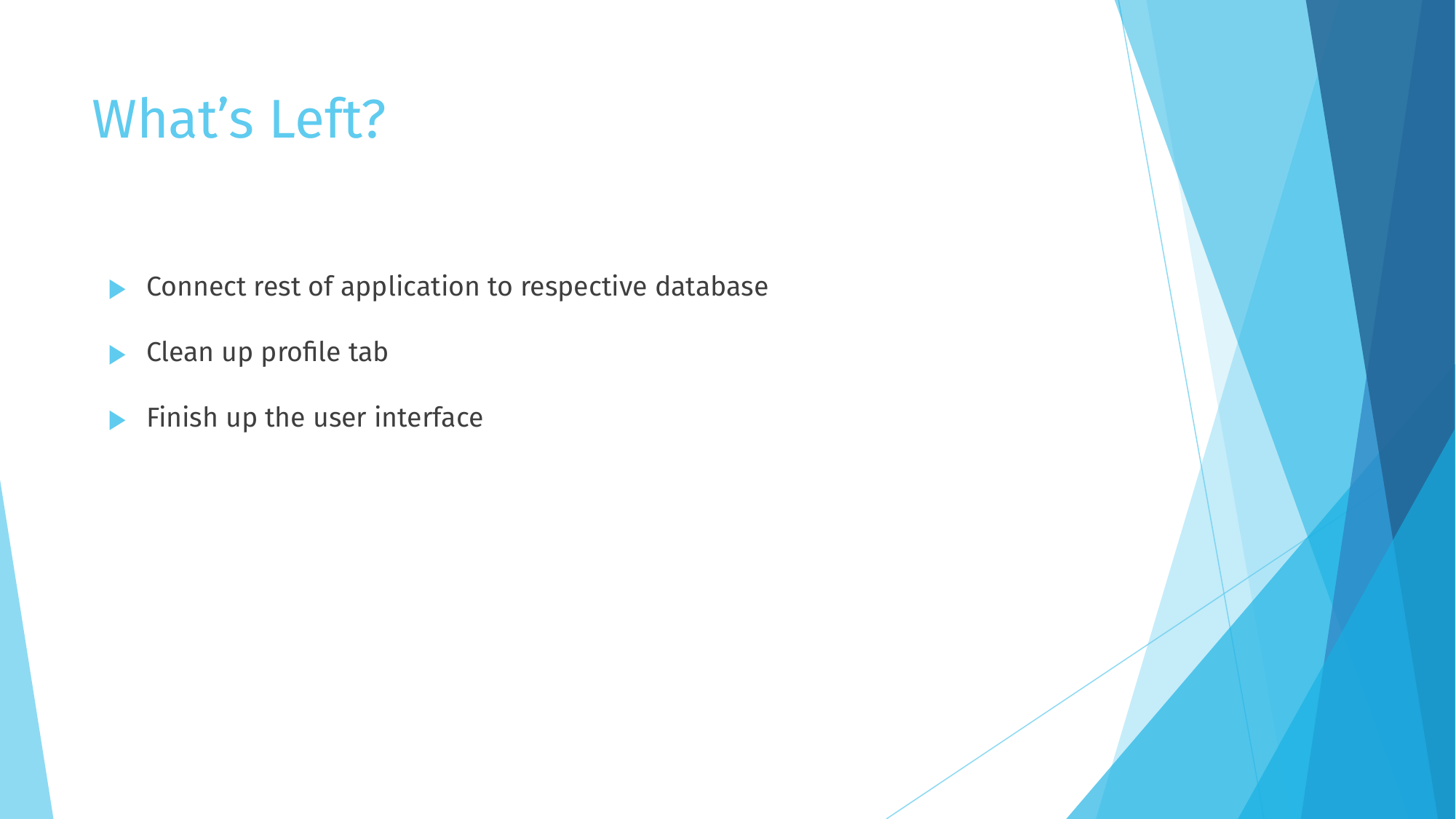

# What’s Left?
Connect rest of application to respective database
Clean up profile tab
Finish up the user interface